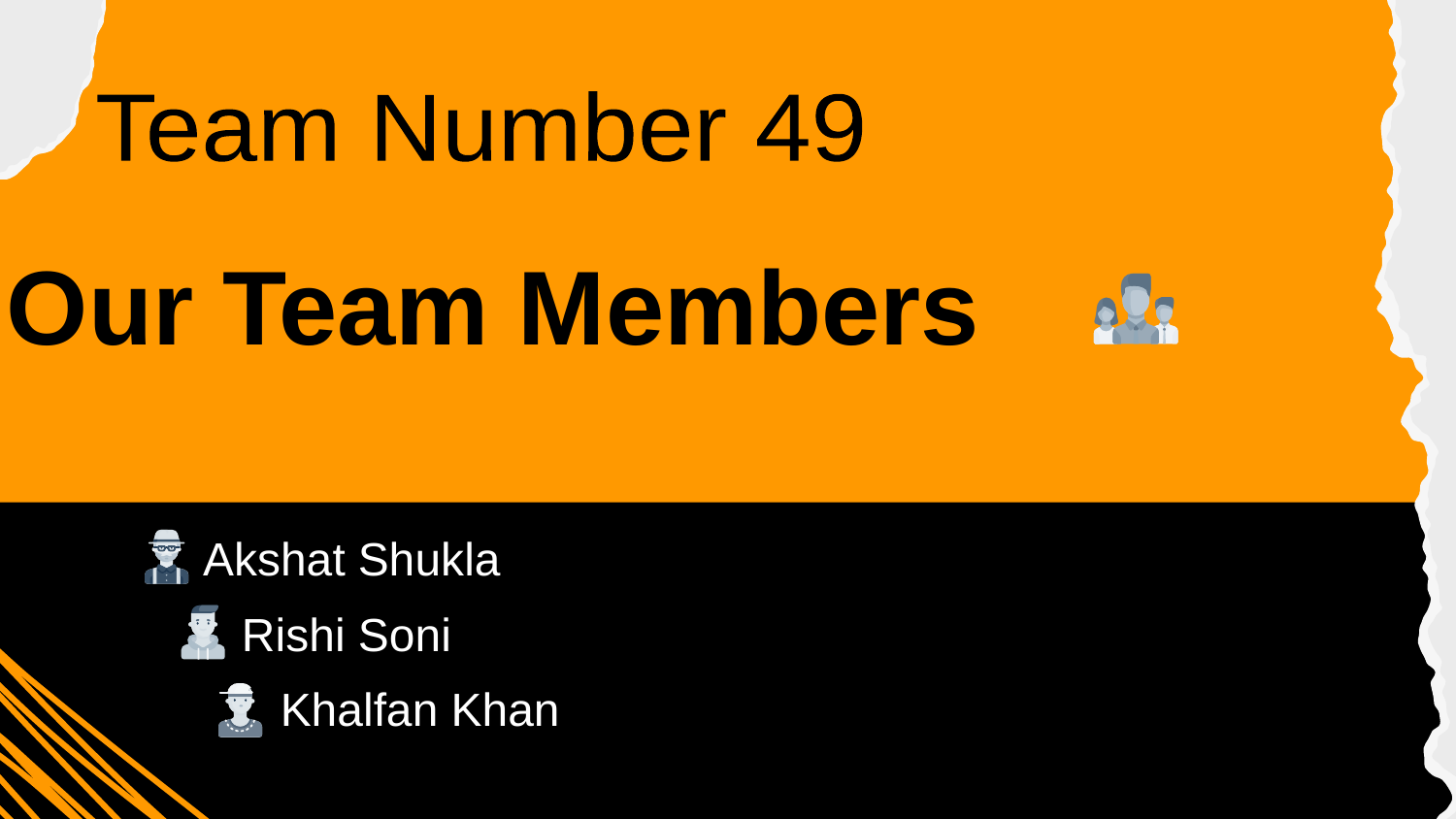

Team Number 49
# Our Team Members

Akshat Shukla

   Rishi Soni

      Khalfan Khan
LNCBBCADS003
LNCBBCADS0
LNCBBCADS0